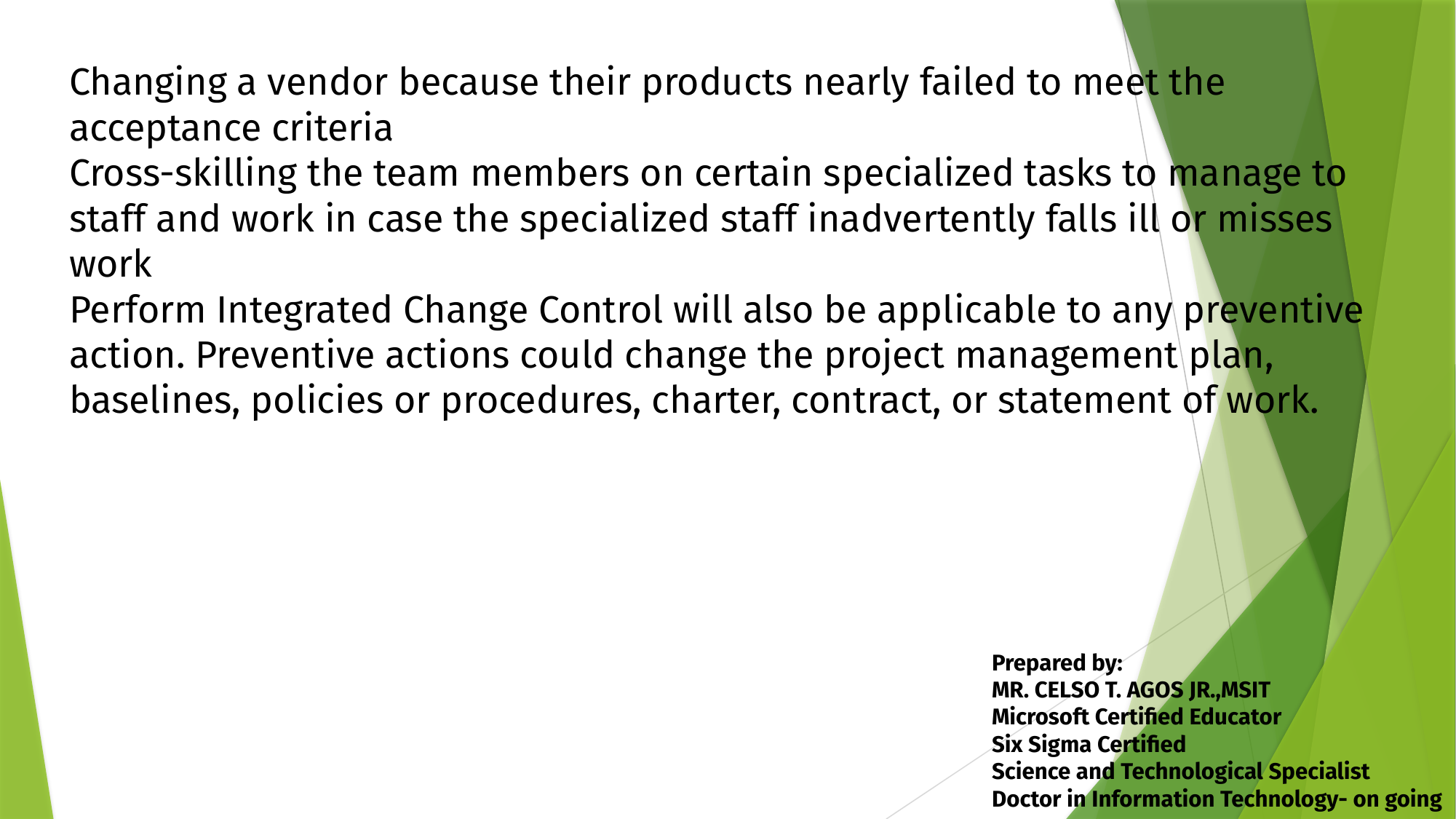

Changing a vendor because their products nearly failed to meet the acceptance criteria
Cross-skilling the team members on certain specialized tasks to manage to staff and work in case the specialized staff inadvertently falls ill or misses work
Perform Integrated Change Control will also be applicable to any preventive action. Preventive actions could change the project management plan, baselines, policies or procedures, charter, contract, or statement of work.
Prepared by:
MR. CELSO T. AGOS JR.,MSIT
Microsoft Certified Educator
Six Sigma Certified
Science and Technological Specialist
Doctor in Information Technology- on going